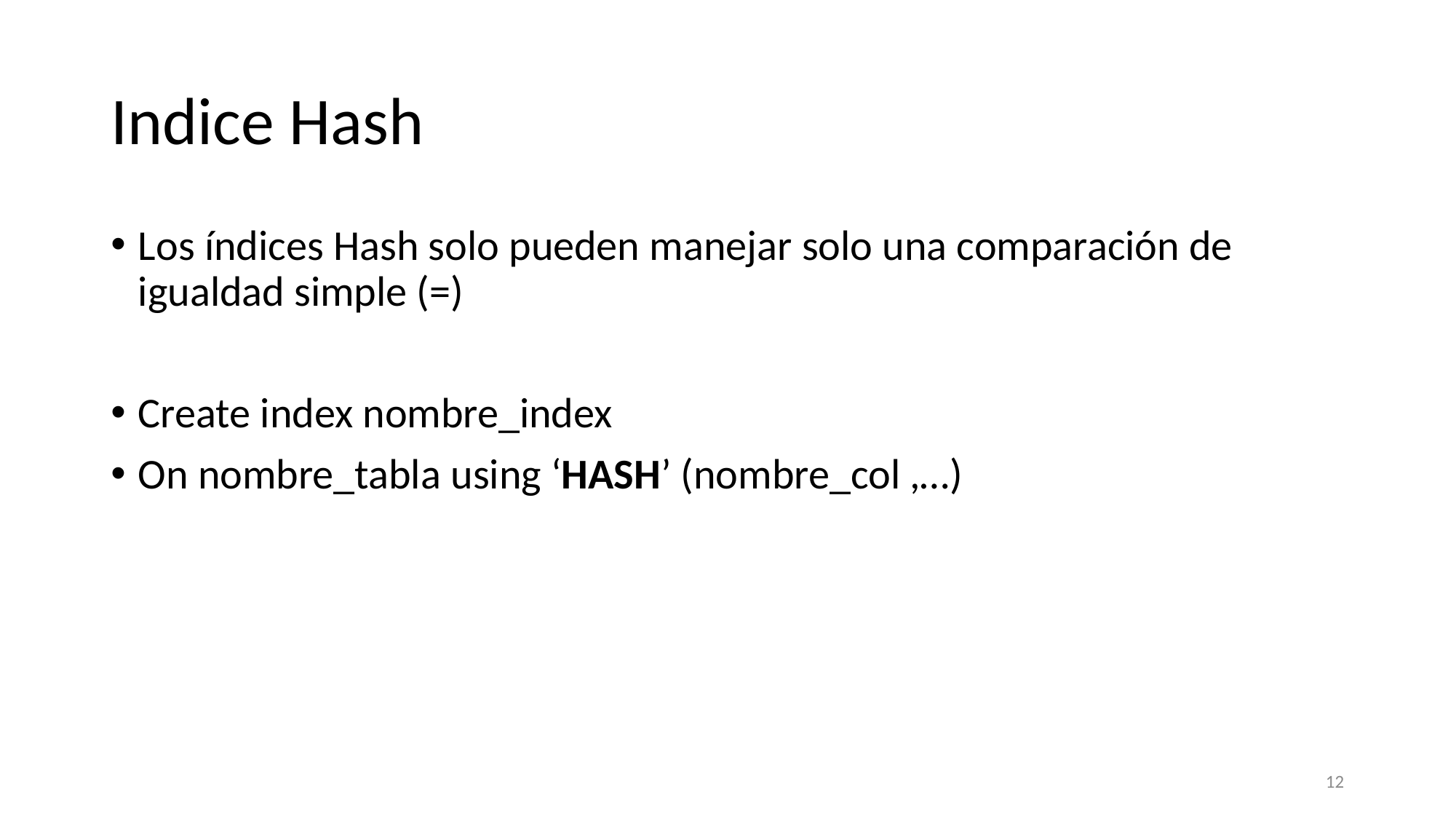

# Indice Hash
Los índices Hash solo pueden manejar solo una comparación de igualdad simple (=)

Create index nombre_index
On nombre_tabla using ‘HASH’ (nombre_col ,…)
12